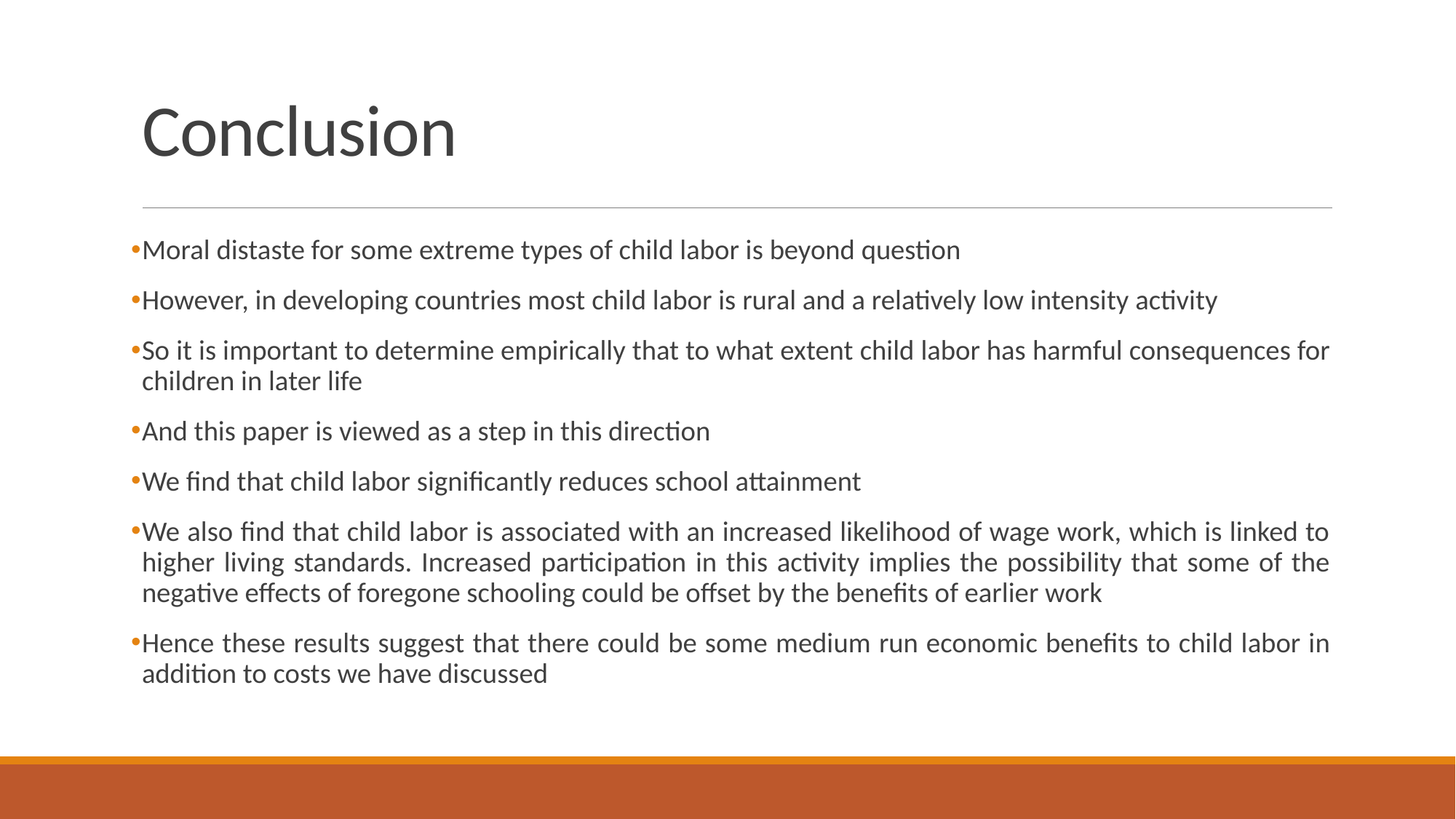

# Conclusion
Moral distaste for some extreme types of child labor is beyond question
However, in developing countries most child labor is rural and a relatively low intensity activity
So it is important to determine empirically that to what extent child labor has harmful consequences for children in later life
And this paper is viewed as a step in this direction
We find that child labor significantly reduces school attainment
We also find that child labor is associated with an increased likelihood of wage work, which is linked to higher living standards. Increased participation in this activity implies the possibility that some of the negative effects of foregone schooling could be offset by the benefits of earlier work
Hence these results suggest that there could be some medium run economic benefits to child labor in addition to costs we have discussed